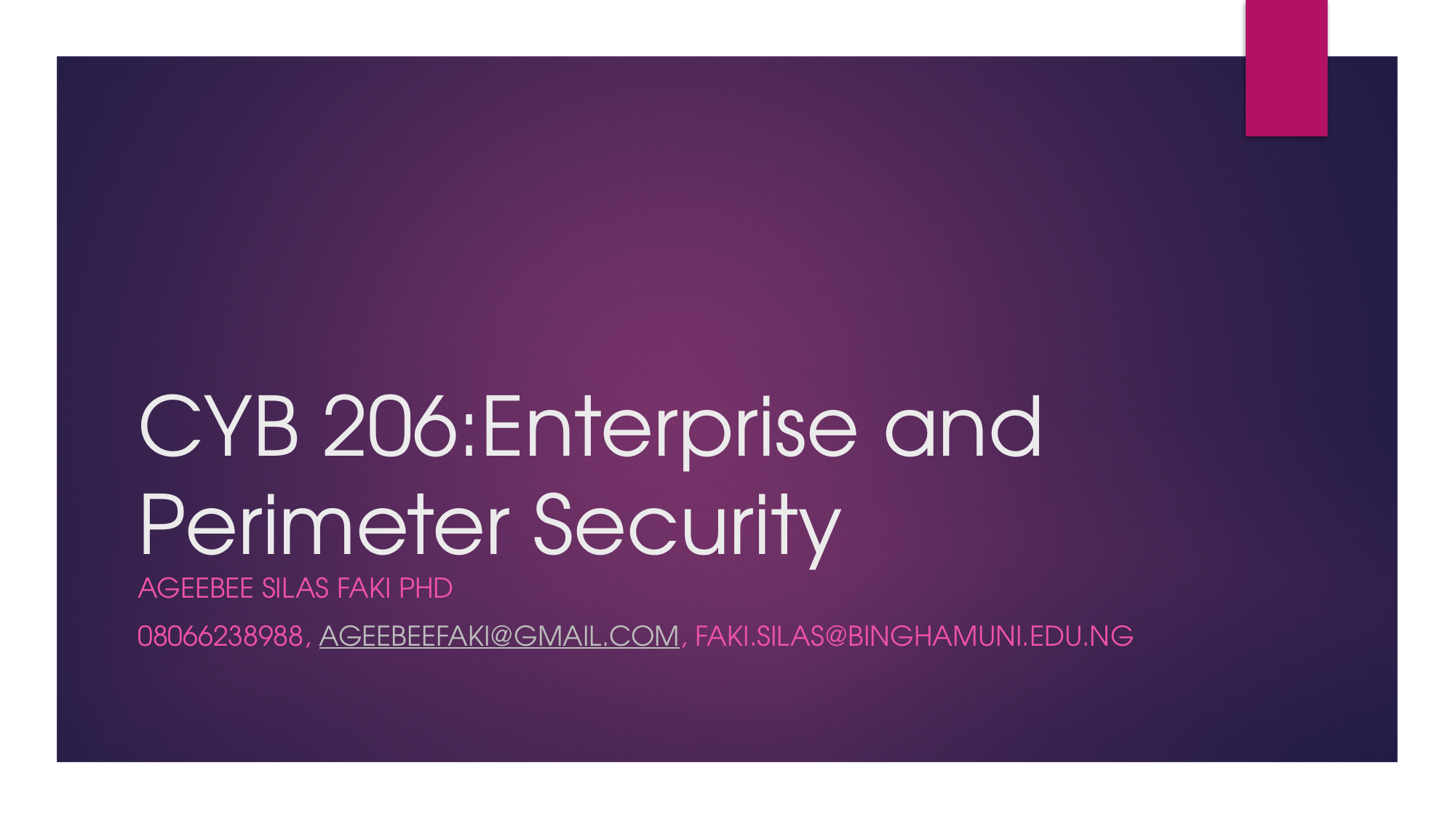

# CYB 206:Enterprise and Perimeter Security
Ageebee Silas Faki phd
08066238988, ageebeefaki@gmail.com, faki.silas@binghamuni.edu.ng